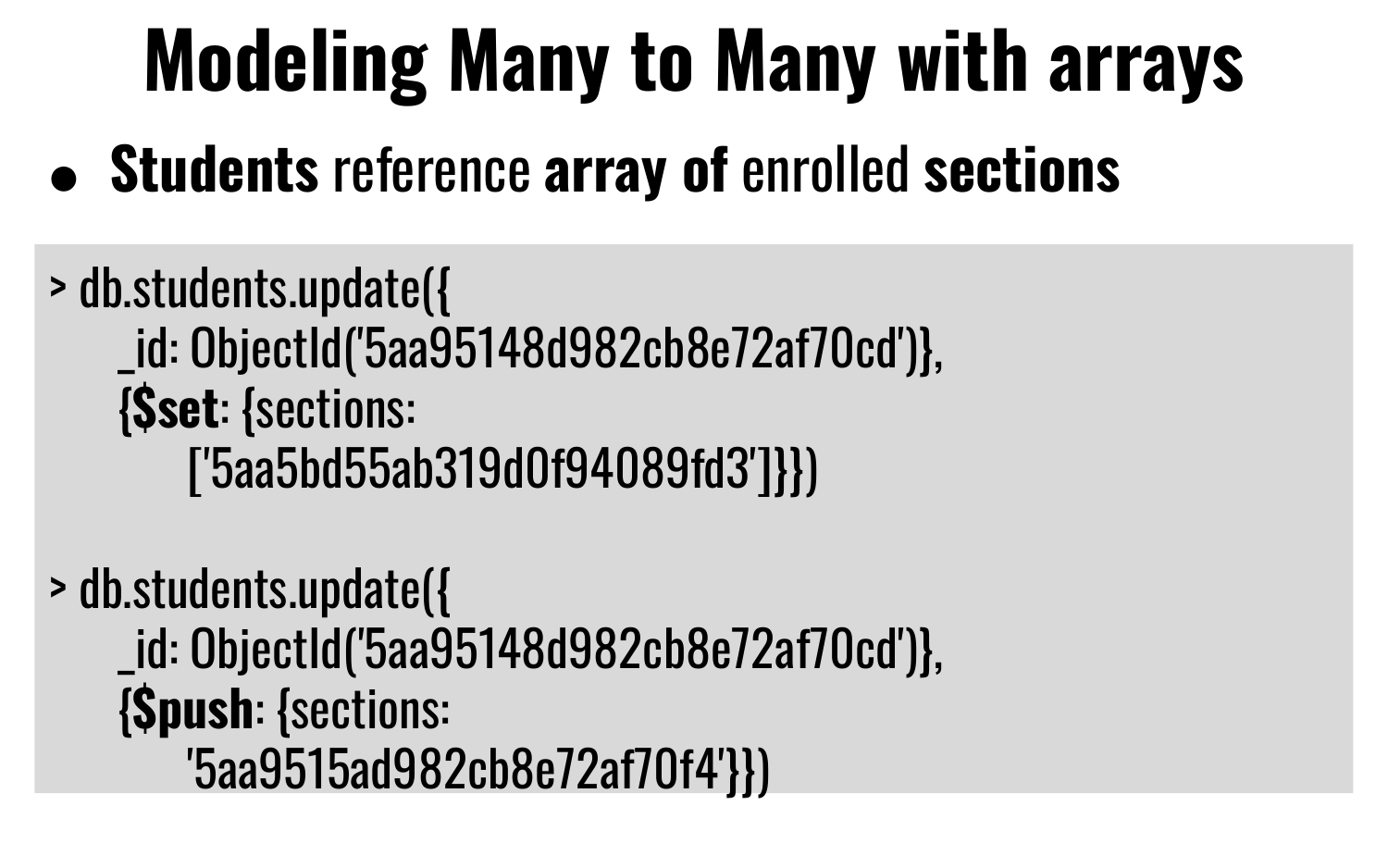

# Modeling Many to Many with arrays
Students reference array of enrolled sections
> db.students.update({
_id: ObjectId('5aa95148d982cb8e72af70cd')},
{$set: {sections:
['5aa5bd55ab319d0f94089fd3']}})

> db.students.update({
_id: ObjectId('5aa95148d982cb8e72af70cd')},
{$push: {sections:
'5aa9515ad982cb8e72af70f4'}})